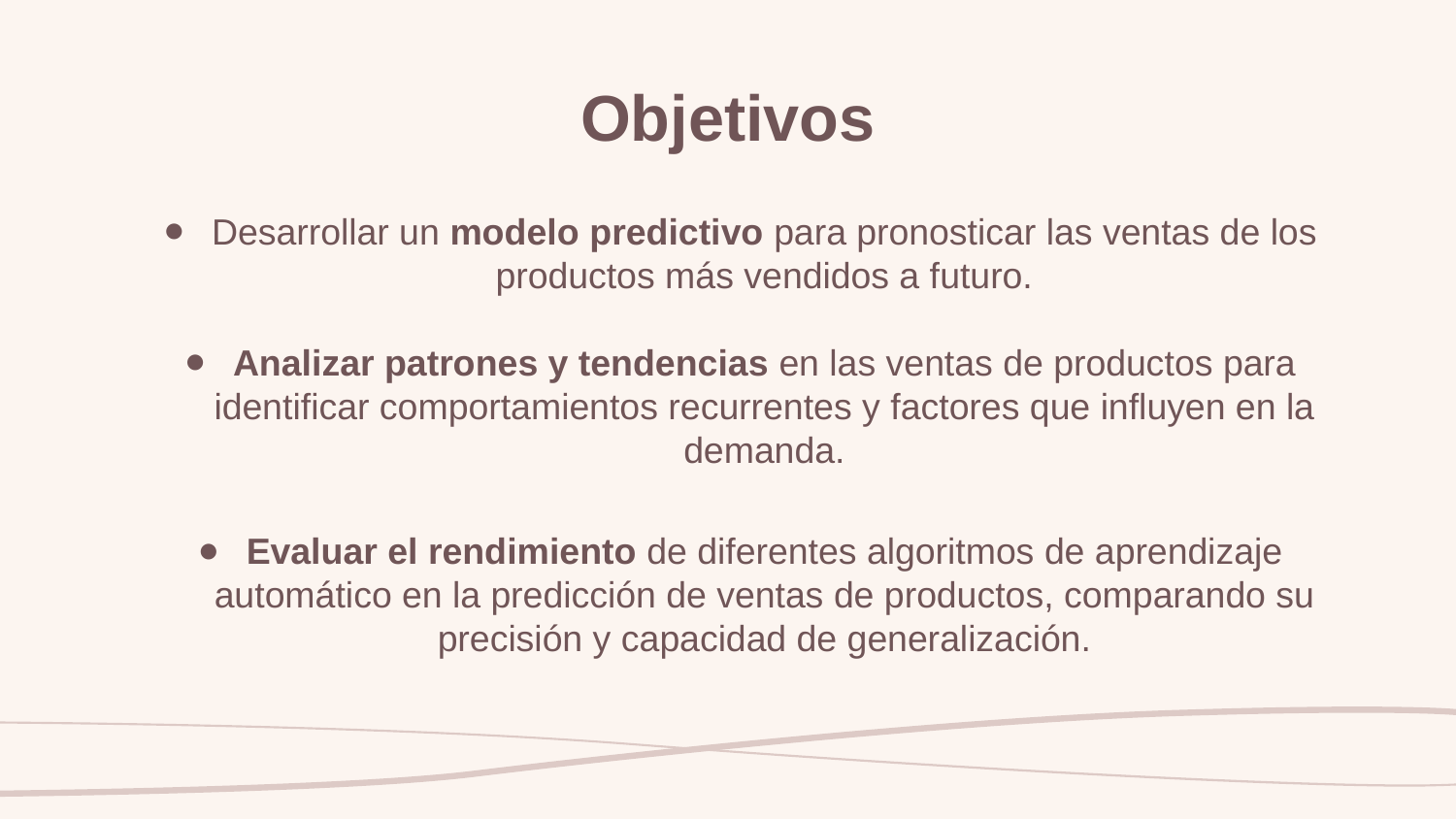

# Objetivos
Desarrollar un modelo predictivo para pronosticar las ventas de los productos más vendidos a futuro.

Analizar patrones y tendencias en las ventas de productos para identificar comportamientos recurrentes y factores que influyen en la demanda.

Evaluar el rendimiento de diferentes algoritmos de aprendizaje automático en la predicción de ventas de productos, comparando su precisión y capacidad de generalización.